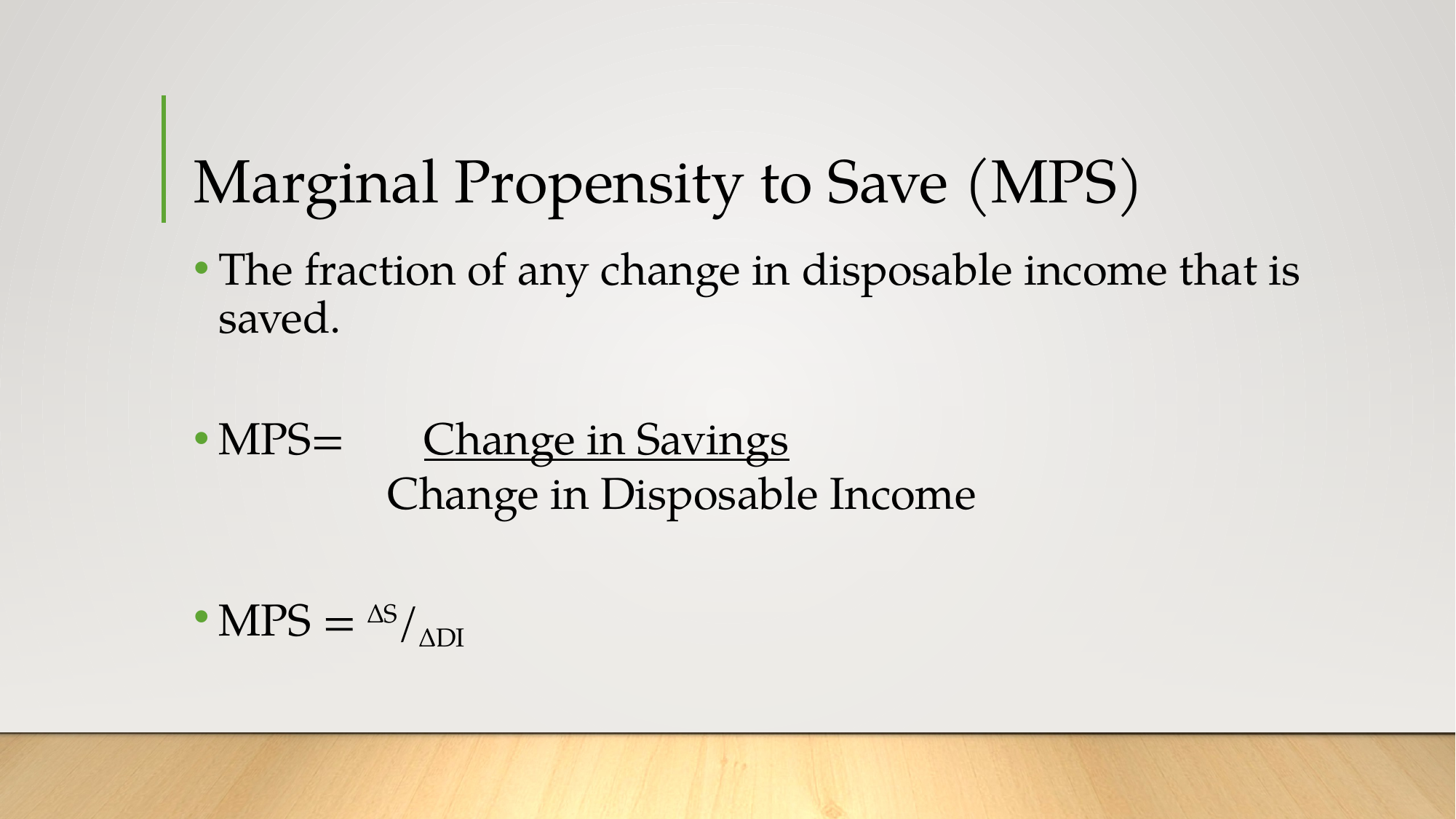

# Marginal Propensity to Save (MPS)
The fraction of any change in disposable income that is saved.

MPS=       Change in Savings
Change in Disposable Income

MPS = ΔS/ΔDI